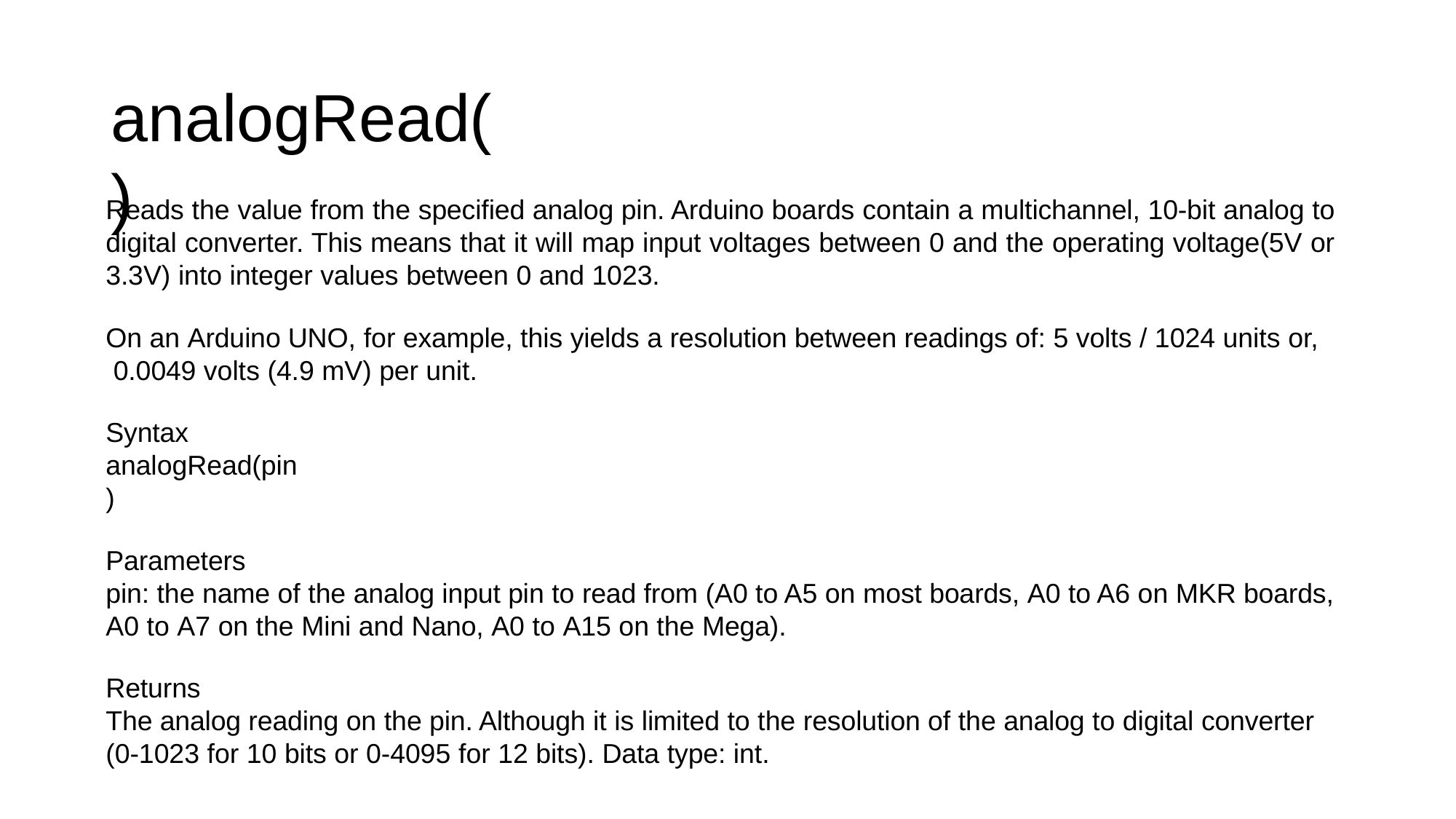

# analogRead()
Reads the value from the specified analog pin. Arduino boards contain a multichannel, 10-bit analog to  digital converter. This means that it will map input voltages between 0 and the operating voltage(5V or  3.3V) into integer values between 0 and 1023.

On an Arduino UNO, for example, this yields a resolution between readings of: 5 volts / 1024 units or,  0.0049 volts (4.9 mV) per unit.

Syntax  analogRead(pin)

Parameters
pin: the name of the analog input pin to read from (A0 to A5 on most boards, A0 to A6 on MKR boards,  A0 to A7 on the Mini and Nano, A0 to A15 on the Mega).

Returns
The analog reading on the pin. Although it is limited to the resolution of the analog to digital converter  (0-1023 for 10 bits or 0-4095 for 12 bits). Data type: int.